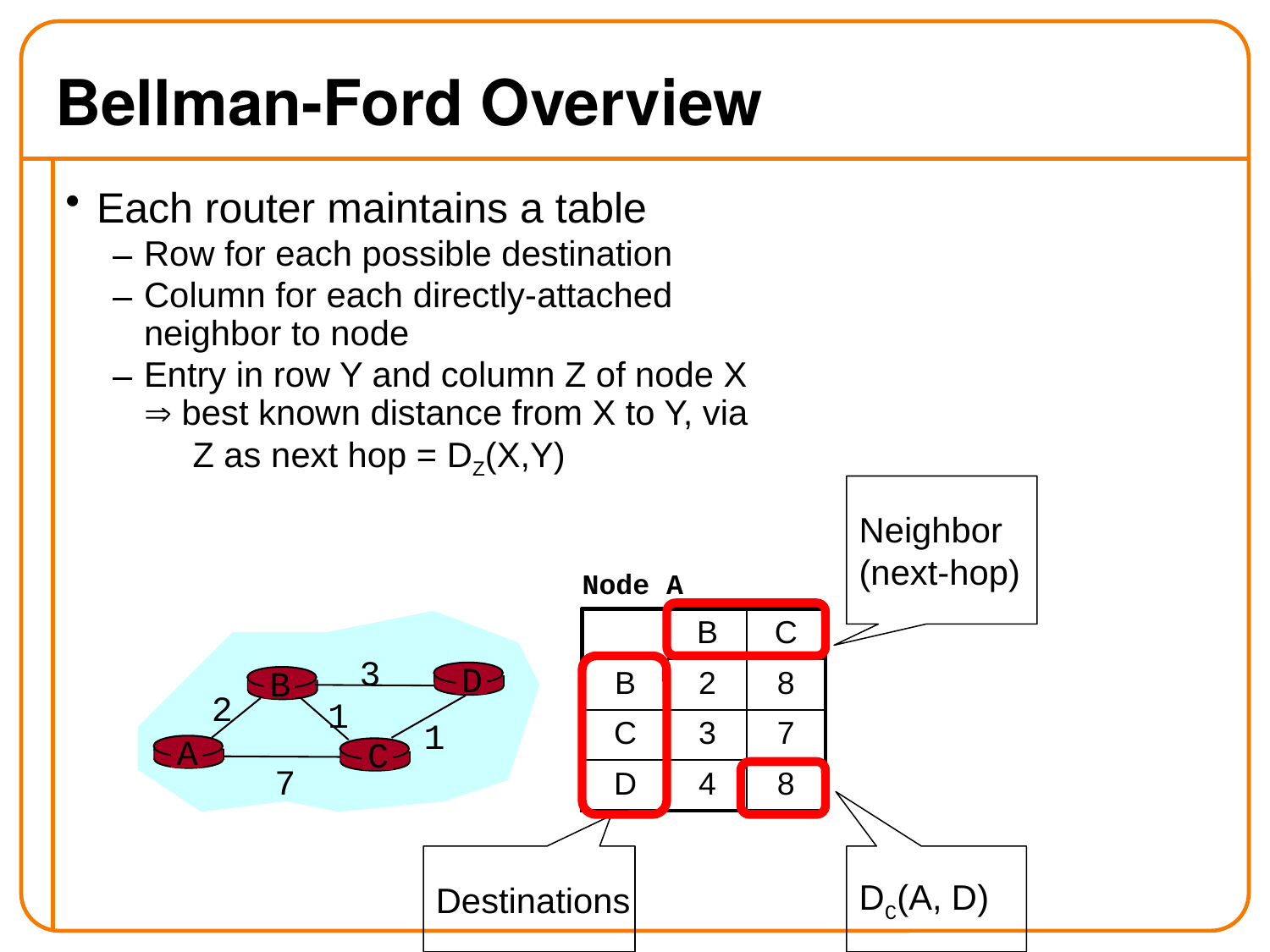

# Bellman-Ford Overview
Each router maintains a table
Row for each possible destination
Column for each directly-attached neighbor to node
Entry in row Y and column Z of node X ⇒ best known distance from X to Y, via
     Z as next hop = DZ(X,Y)
Neighbor
(next-hop)
Node A

|  | B | C |
| --- | --- | --- |
| B | 2 | 8 |
| C | 3 | 7 |
| D | 4 | 8 |

3
D

B

2

1

1
A

C

7

Destinations
DC(A, D)